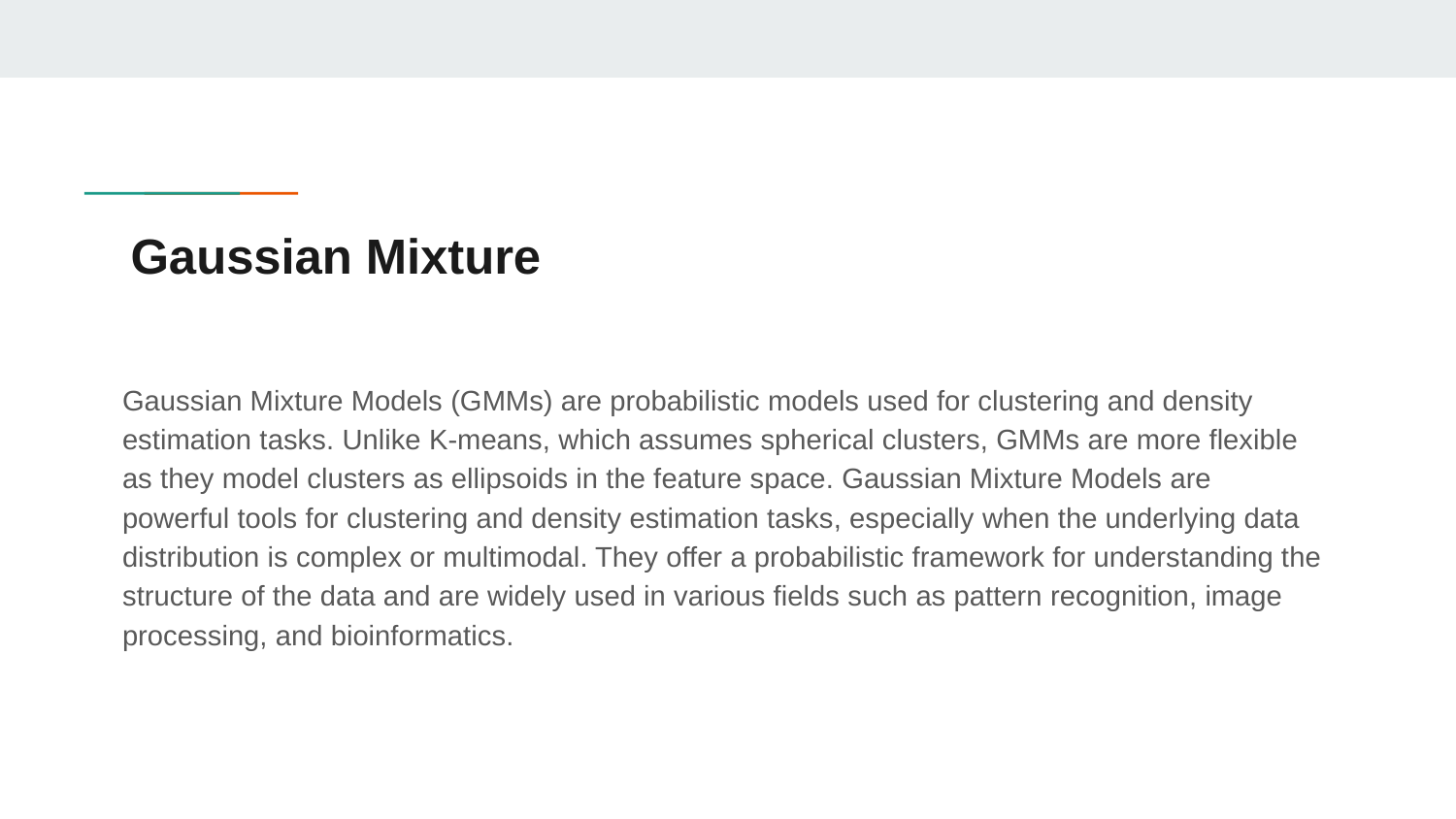

# Gaussian Mixture
Gaussian Mixture Models (GMMs) are probabilistic models used for clustering and density estimation tasks. Unlike K-means, which assumes spherical clusters, GMMs are more flexible as they model clusters as ellipsoids in the feature space. Gaussian Mixture Models are powerful tools for clustering and density estimation tasks, especially when the underlying data distribution is complex or multimodal. They offer a probabilistic framework for understanding the structure of the data and are widely used in various fields such as pattern recognition, image processing, and bioinformatics.